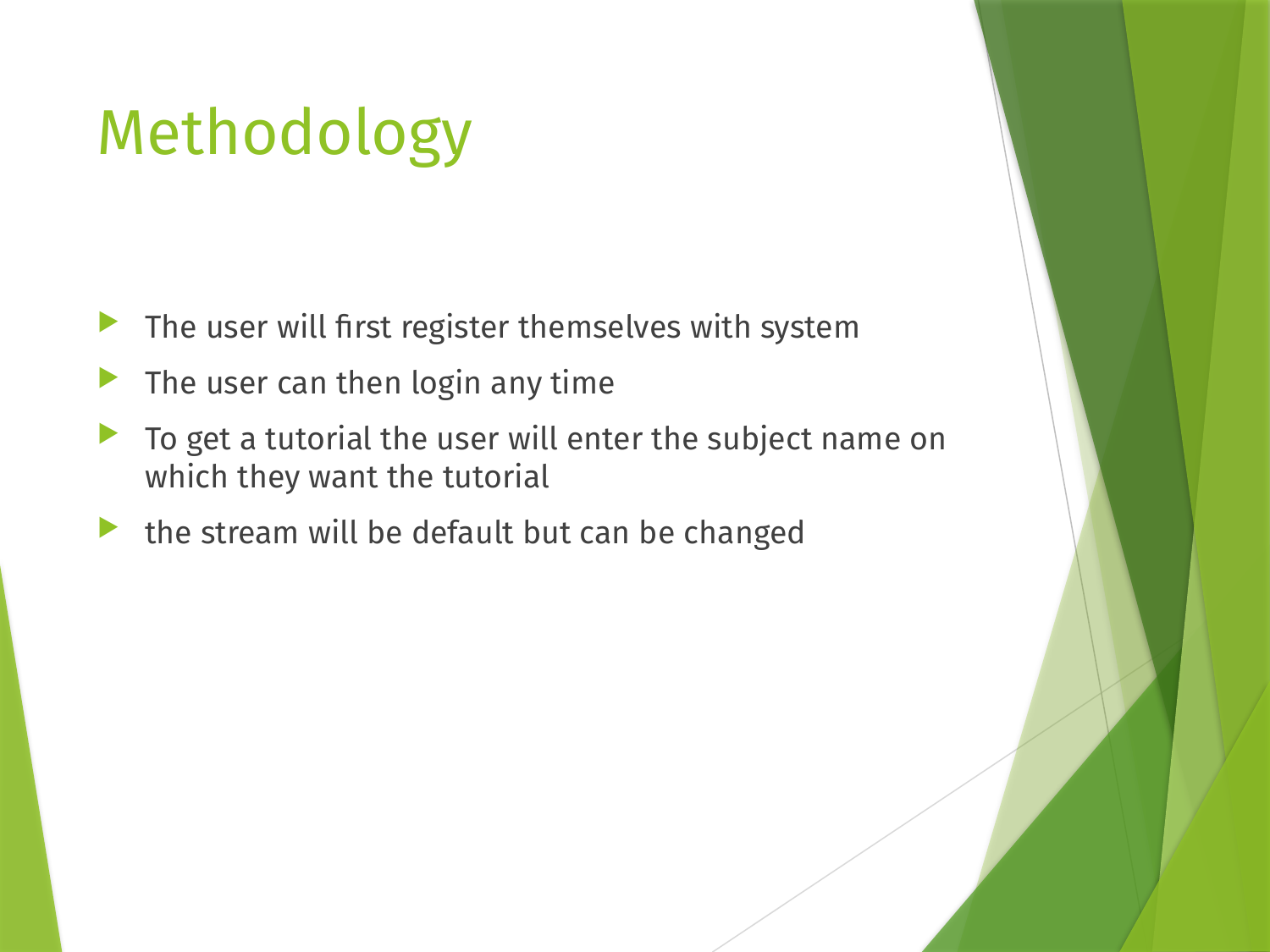

# Methodology
The user will first register themselves with system
The user can then login any time
To get a tutorial the user will enter the subject name on which they want the tutorial
the stream will be default but can be changed